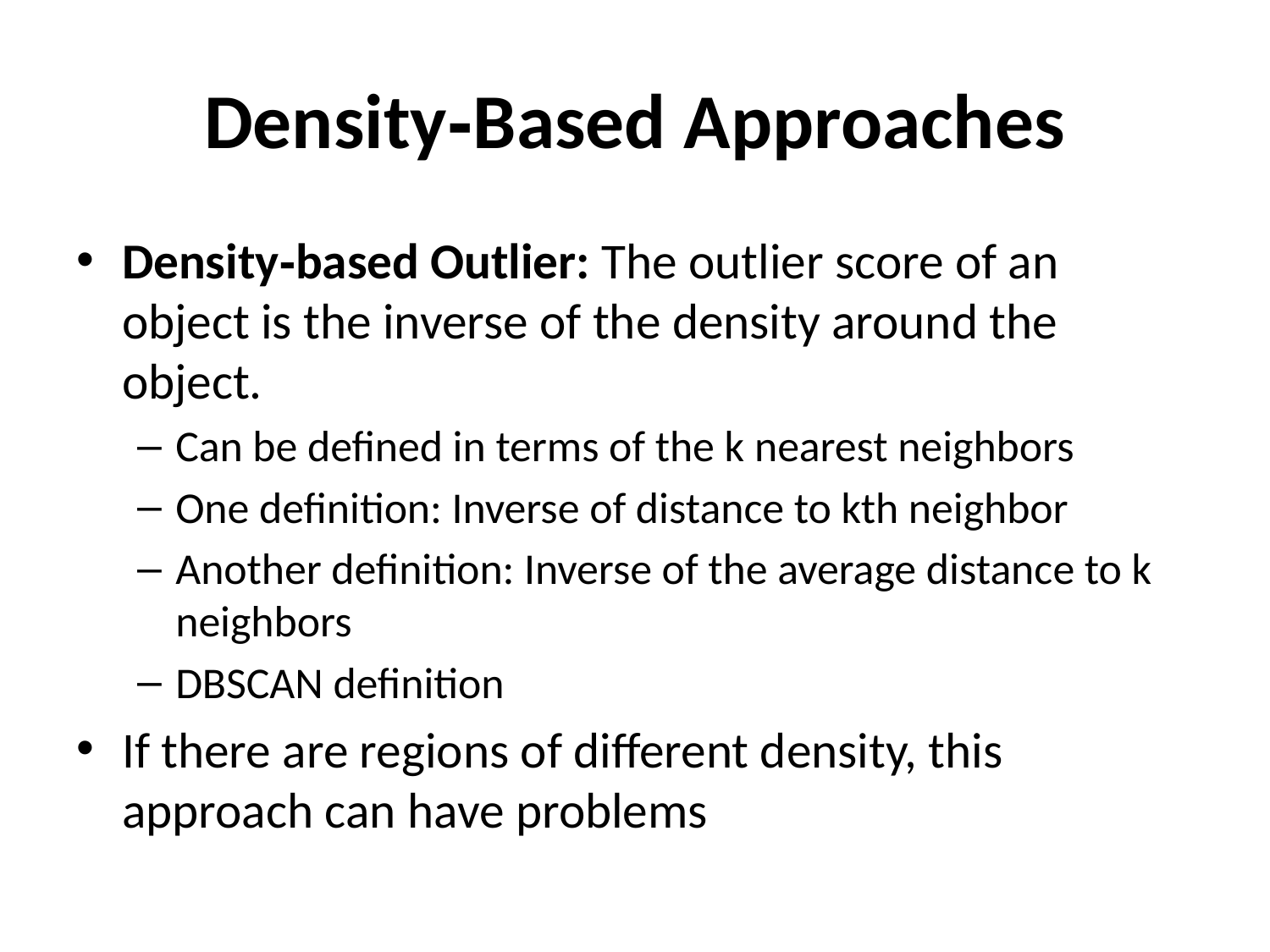

# Density‐Based Approaches
Density‐based Outlier: The outlier score of an object is the inverse of the density around the object.
Can be defined in terms of the k nearest neighbors
One definition: Inverse of distance to kth neighbor
Another definition: Inverse of the average distance to k neighbors
DBSCAN definition
If there are regions of different density, this approach can have problems